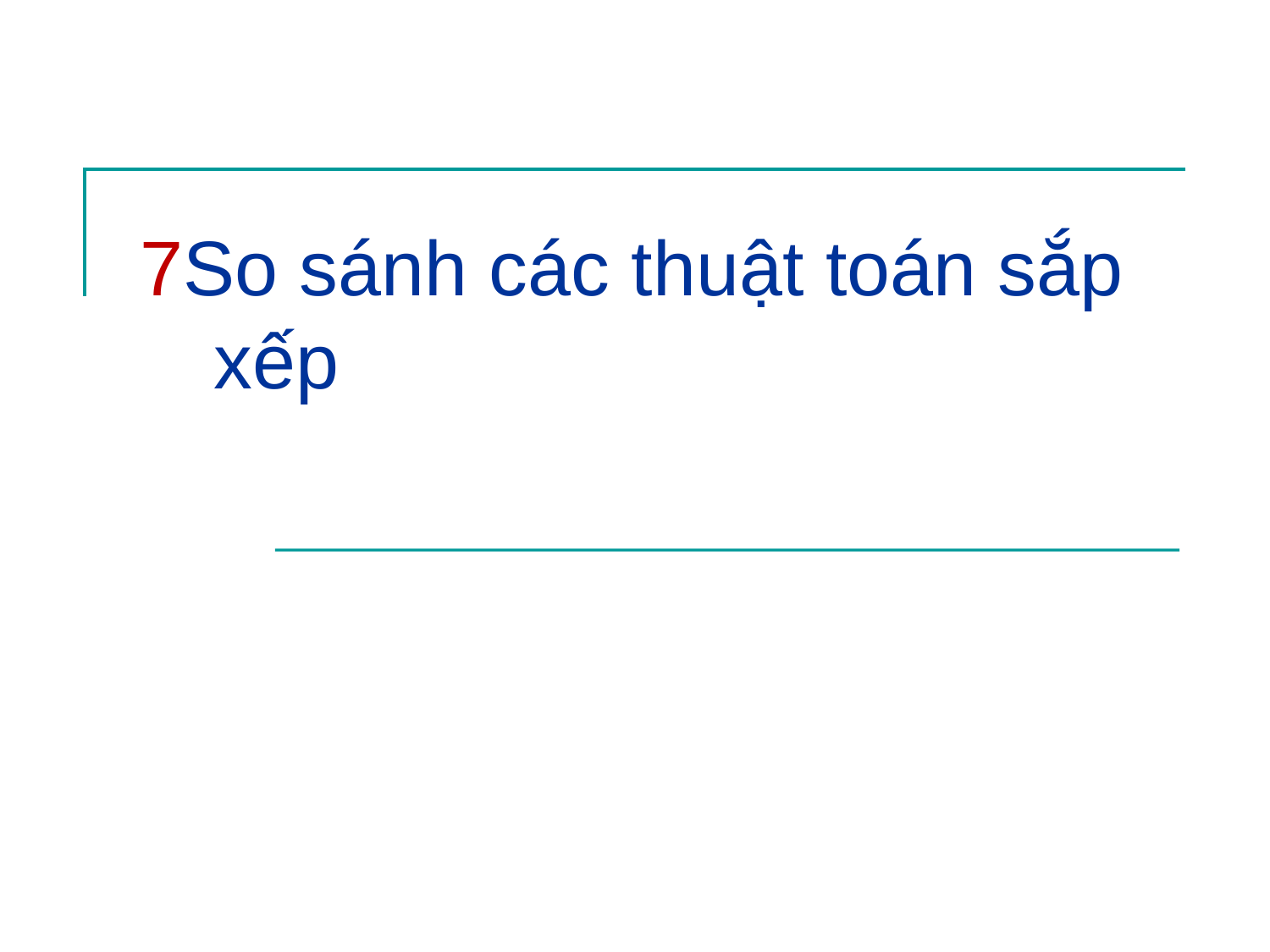

# 7So sánh các thuật toán sắp xếp